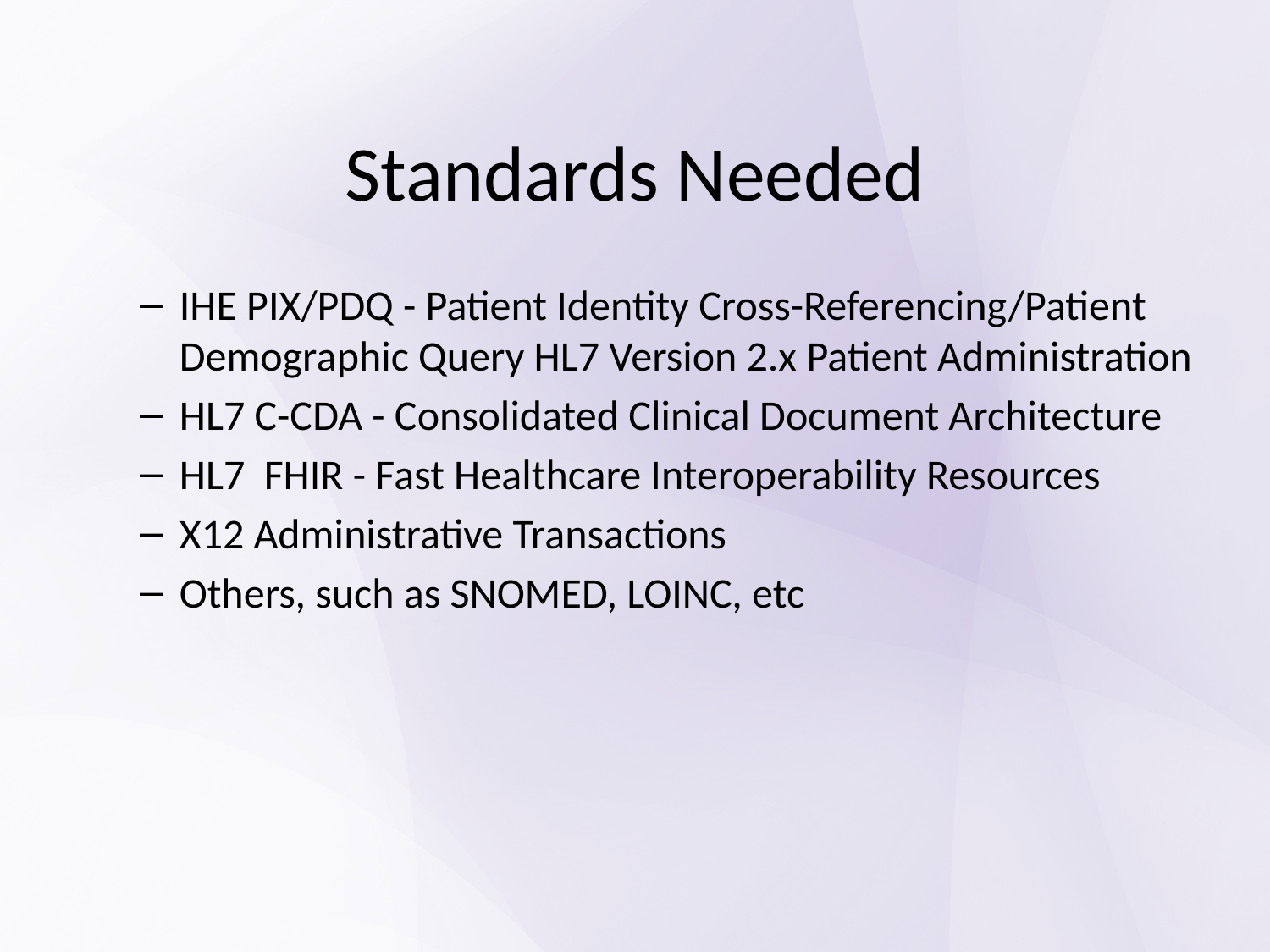

# Standards Needed
IHE PIX/PDQ - Patient Identity Cross-Referencing/Patient Demographic Query HL7 Version 2.x Patient Administration
HL7 C-CDA - Consolidated Clinical Document Architecture
HL7  FHIR - Fast Healthcare Interoperability Resources
X12 Administrative Transactions
Others, such as SNOMED, LOINC, etc